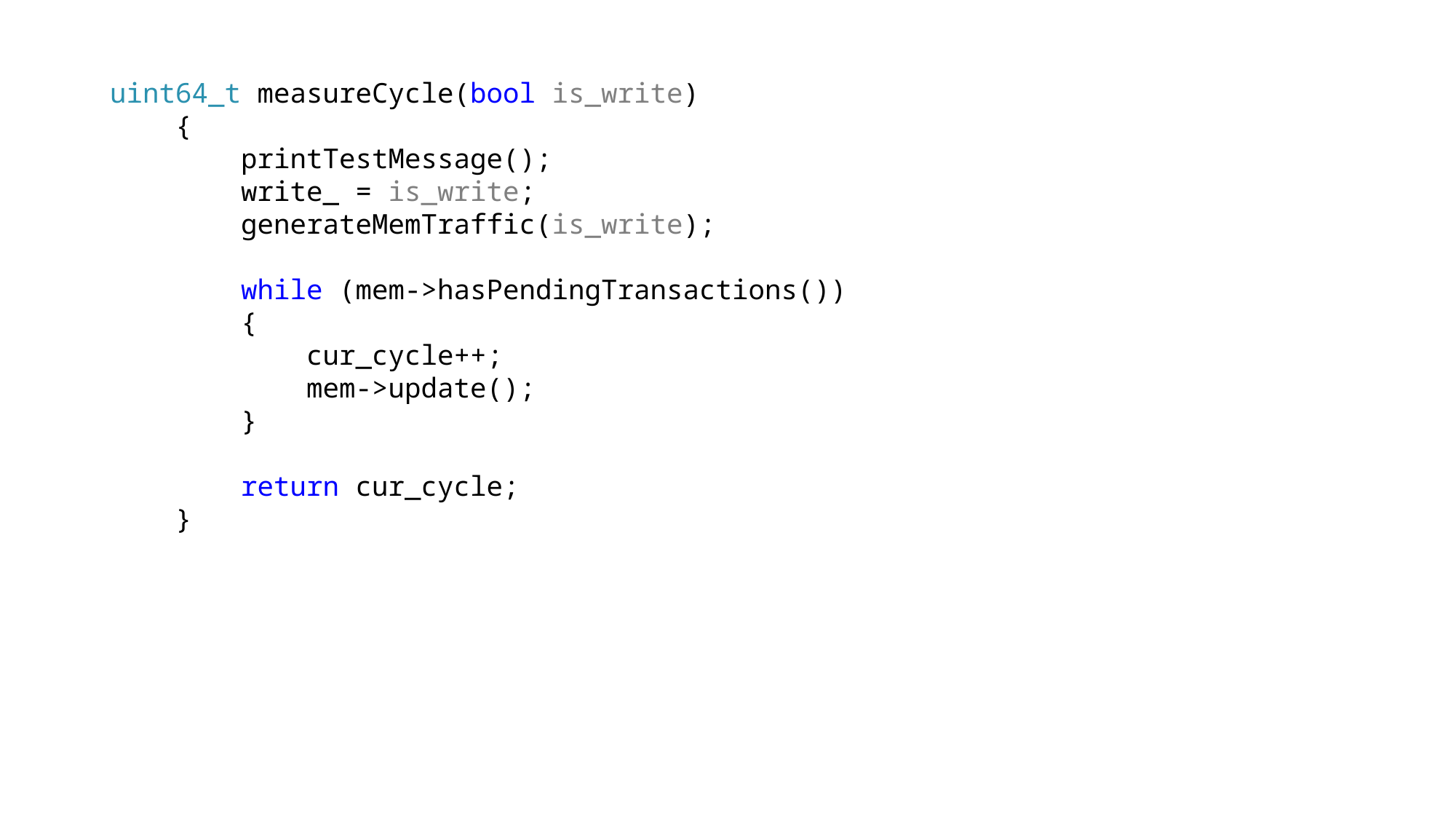

uint64_t measureCycle(bool is_write)
    {
        printTestMessage();
        write_ = is_write;
        generateMemTraffic(is_write);

        while (mem->hasPendingTransactions())
        {
            cur_cycle++;
            mem->update();
        }

        return cur_cycle;
    }